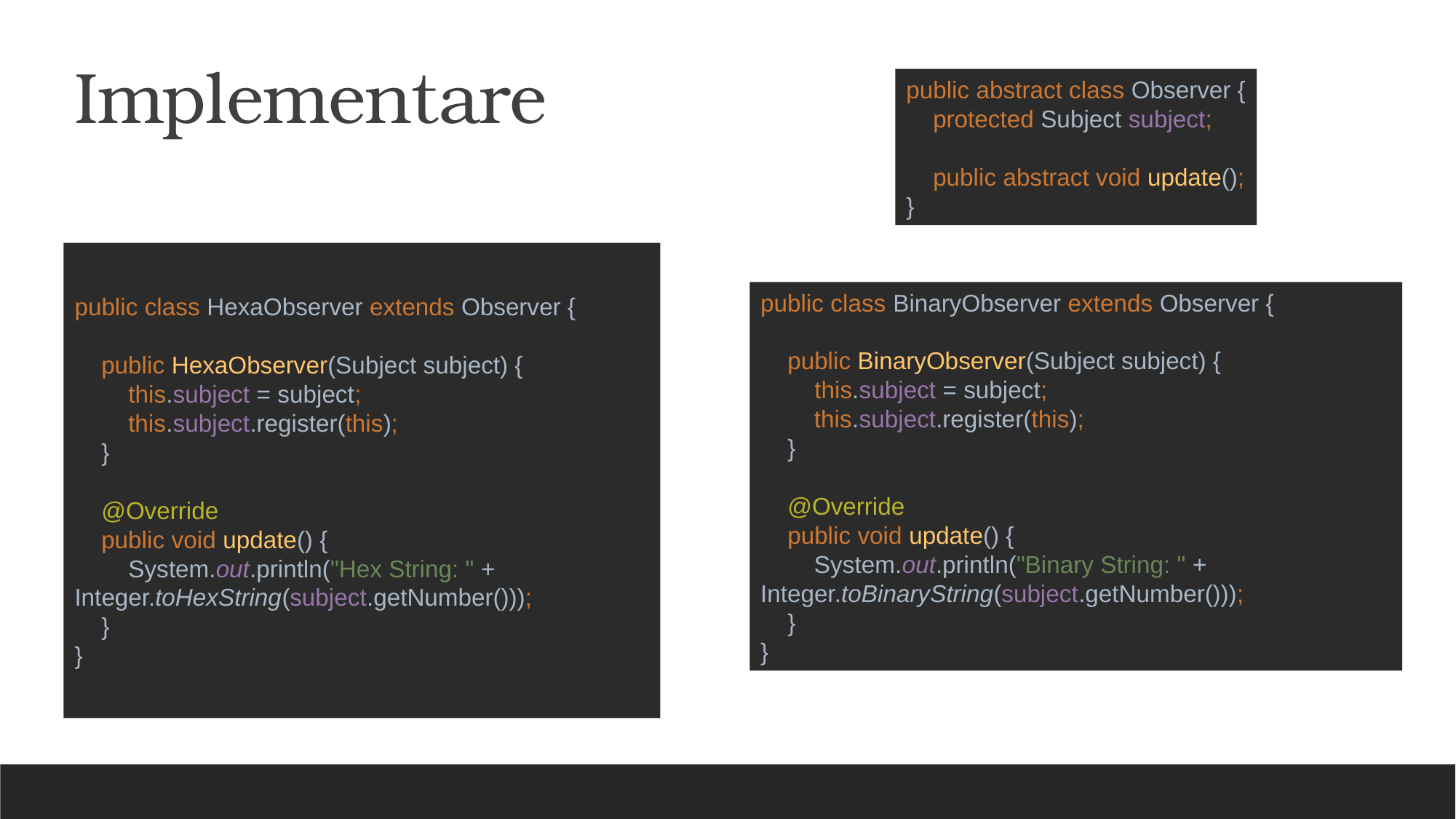

Implementare
public abstract class Observer {
    protected Subject subject;
    public abstract void update();
}
public class BinaryObserver extends Observer {
    public BinaryObserver(Subject subject) {
        this.subject = subject;
        this.subject.register(this);
    }
    @Override
    public void update() {
        System.out.println("Binary String: " + 	Integer.toBinaryString(subject.getNumber()));
    }
}
public class HexaObserver extends Observer {
    public HexaObserver(Subject subject) {
        this.subject = subject;
        this.subject.register(this);
    }
    @Override
    public void update() {
        System.out.println("Hex String: " + 	Integer.toHexString(subject.getNumber()));
    }
}